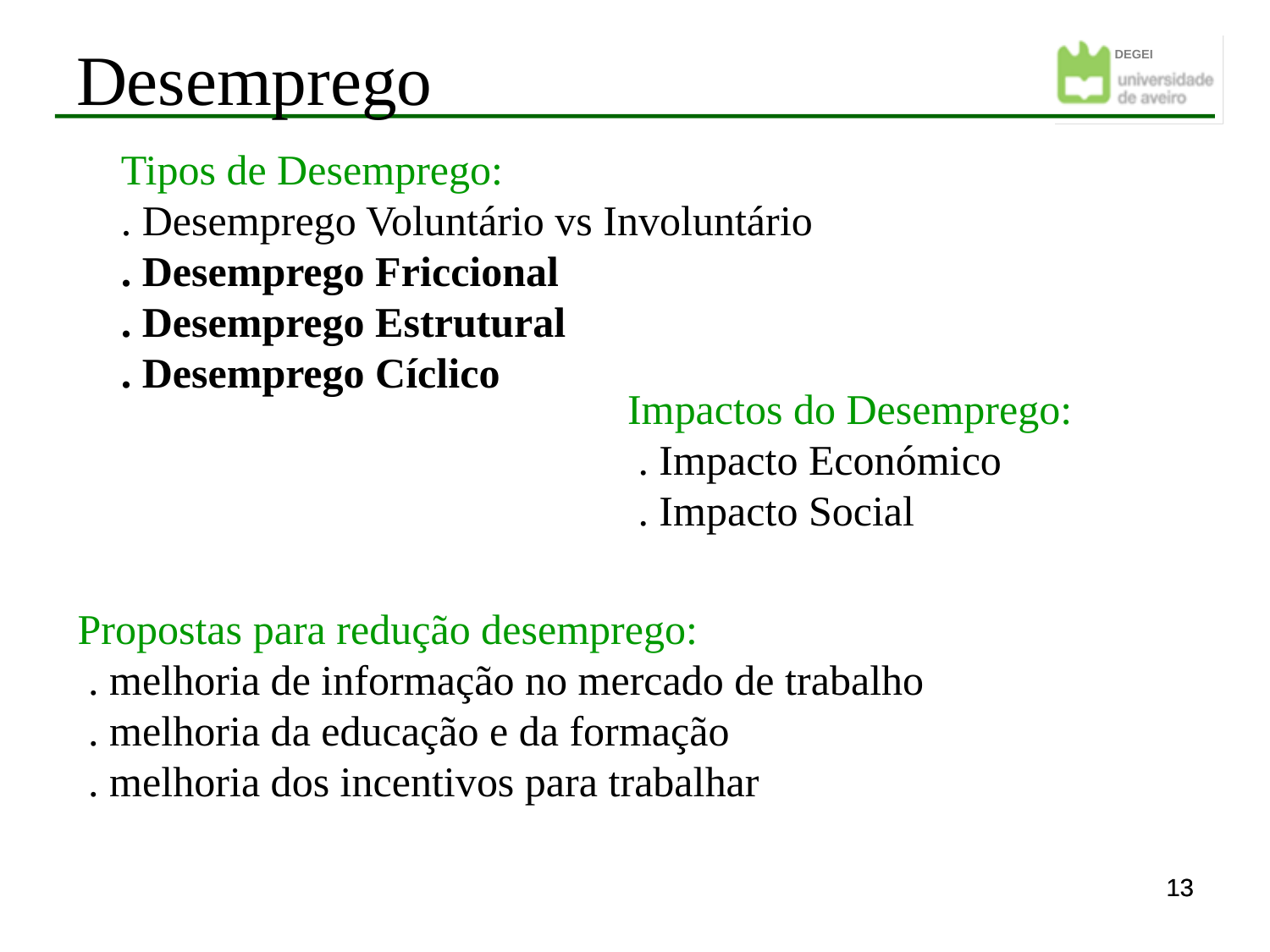

Desemprego
Tipos de Desemprego:
. Desemprego Voluntário vs Involuntário
. Desemprego Friccional
. Desemprego Estrutural
. Desemprego Cíclico
Impactos do Desemprego:
 . Impacto Económico
 . Impacto Social
Propostas para redução desemprego:
 . melhoria de informação no mercado de trabalho
 . melhoria da educação e da formação
 . melhoria dos incentivos para trabalhar
13
13